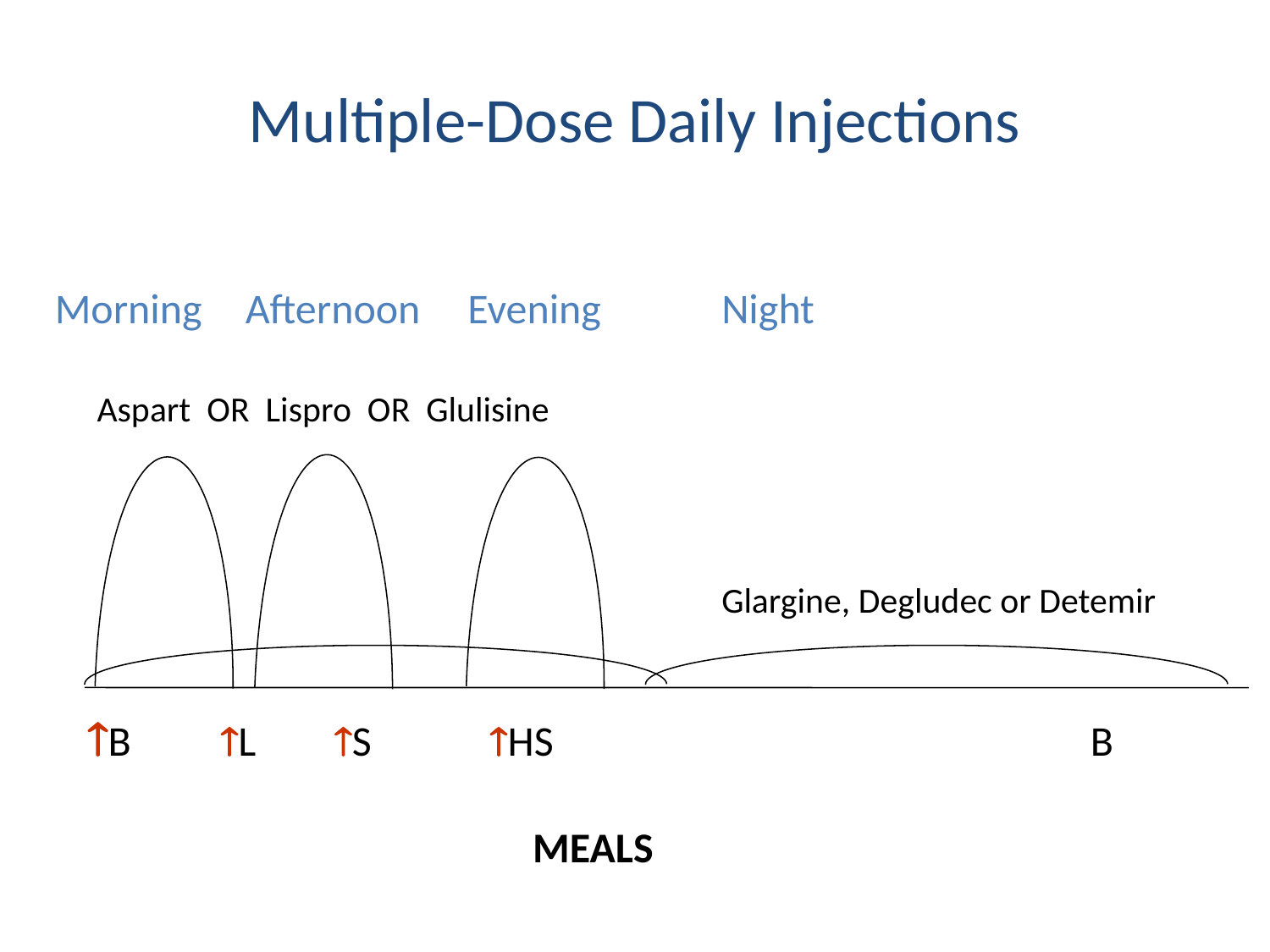

# Multiple-Dose Daily Injections

Morning
Afternoon
Evening
Night
Aspart  OR  Lispro  OR  Glulisine

Glargine, Degludec or Detemir

       ↑B        ↑L	       ↑S 	          ↑HS    		                                 B

MEALS